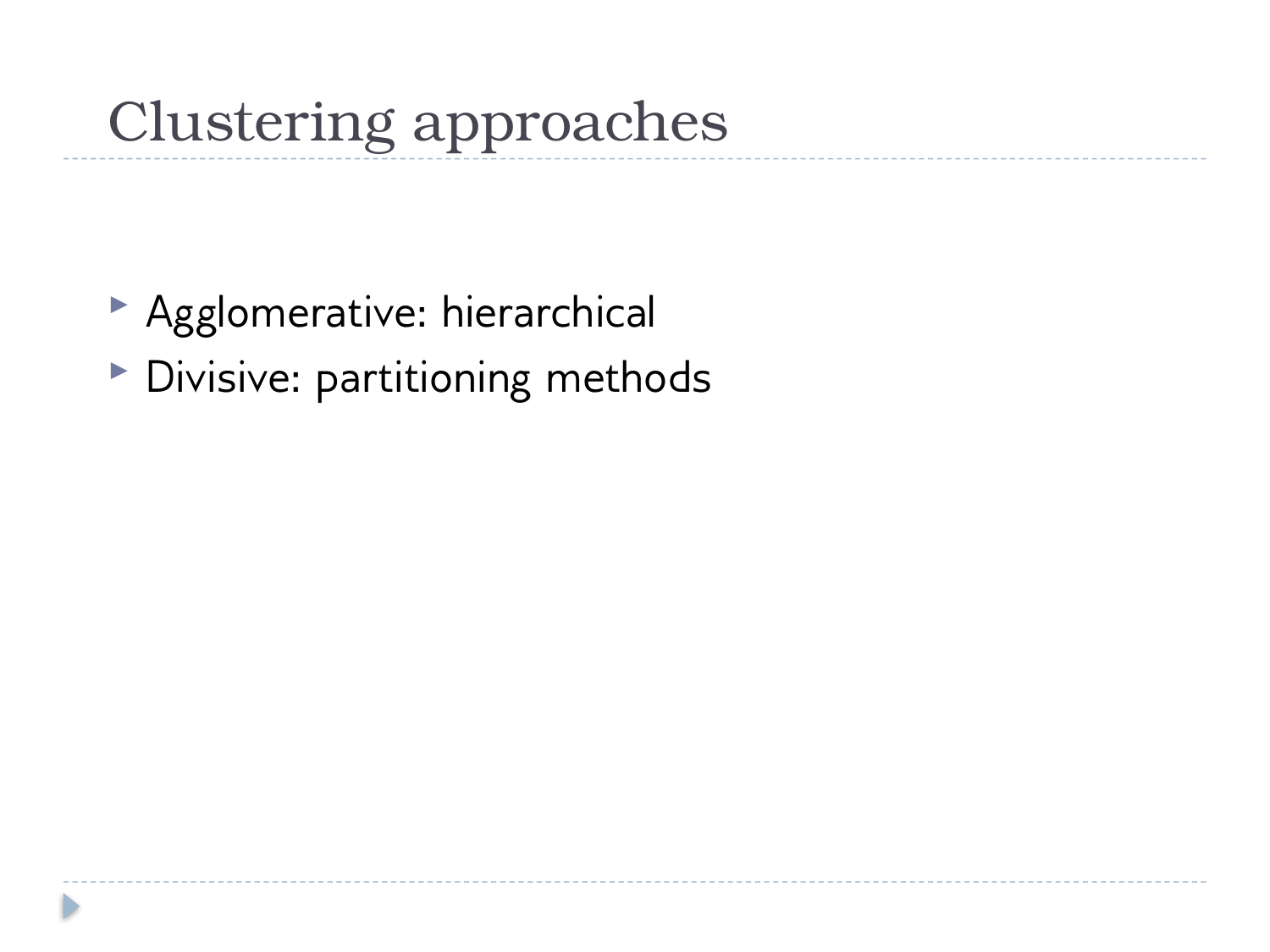

# Clustering approaches
Agglomerative: hierarchical
Divisive: partitioning methods